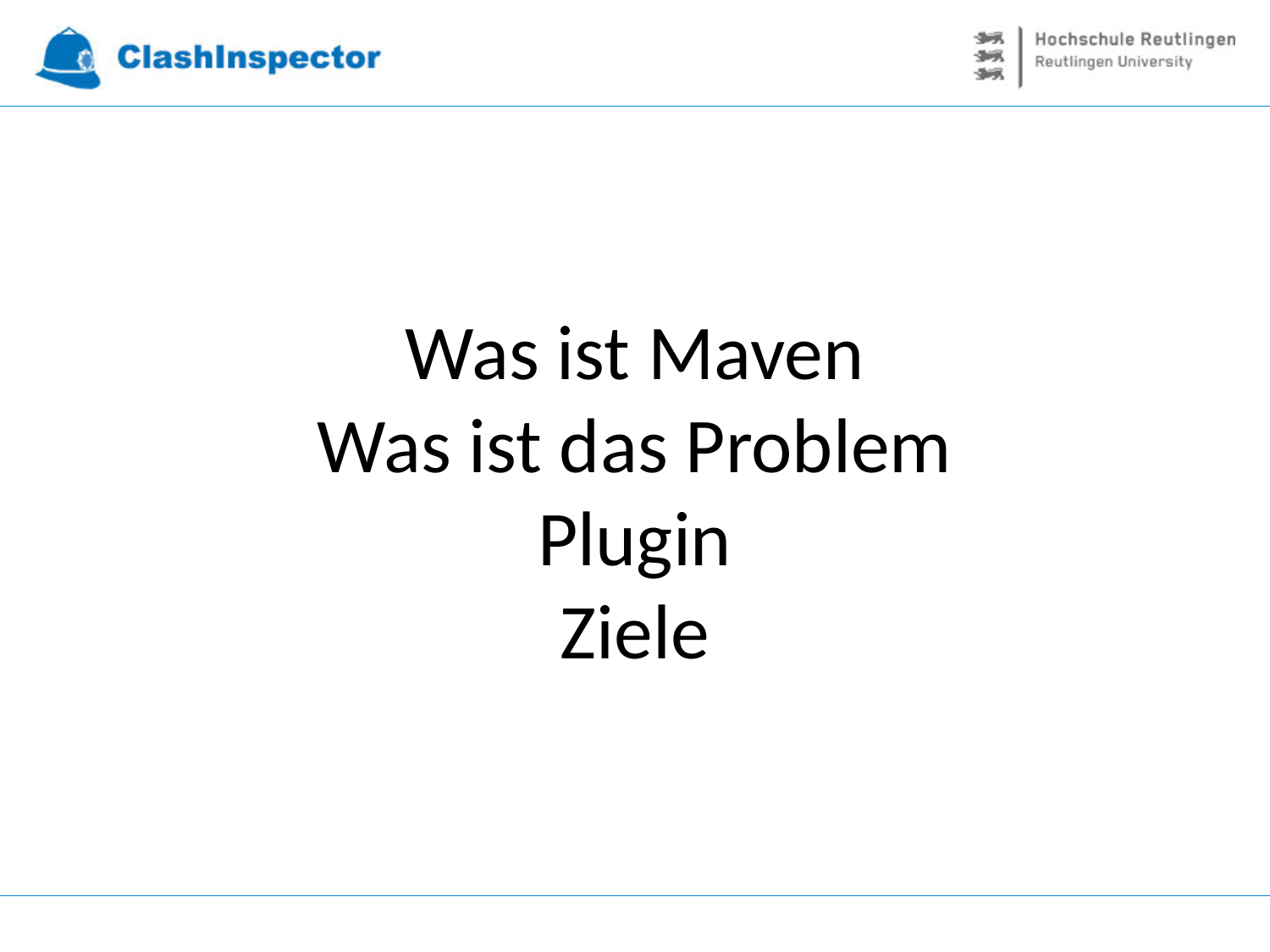

# Was ist Maven Was ist das Problem Plugin Ziele